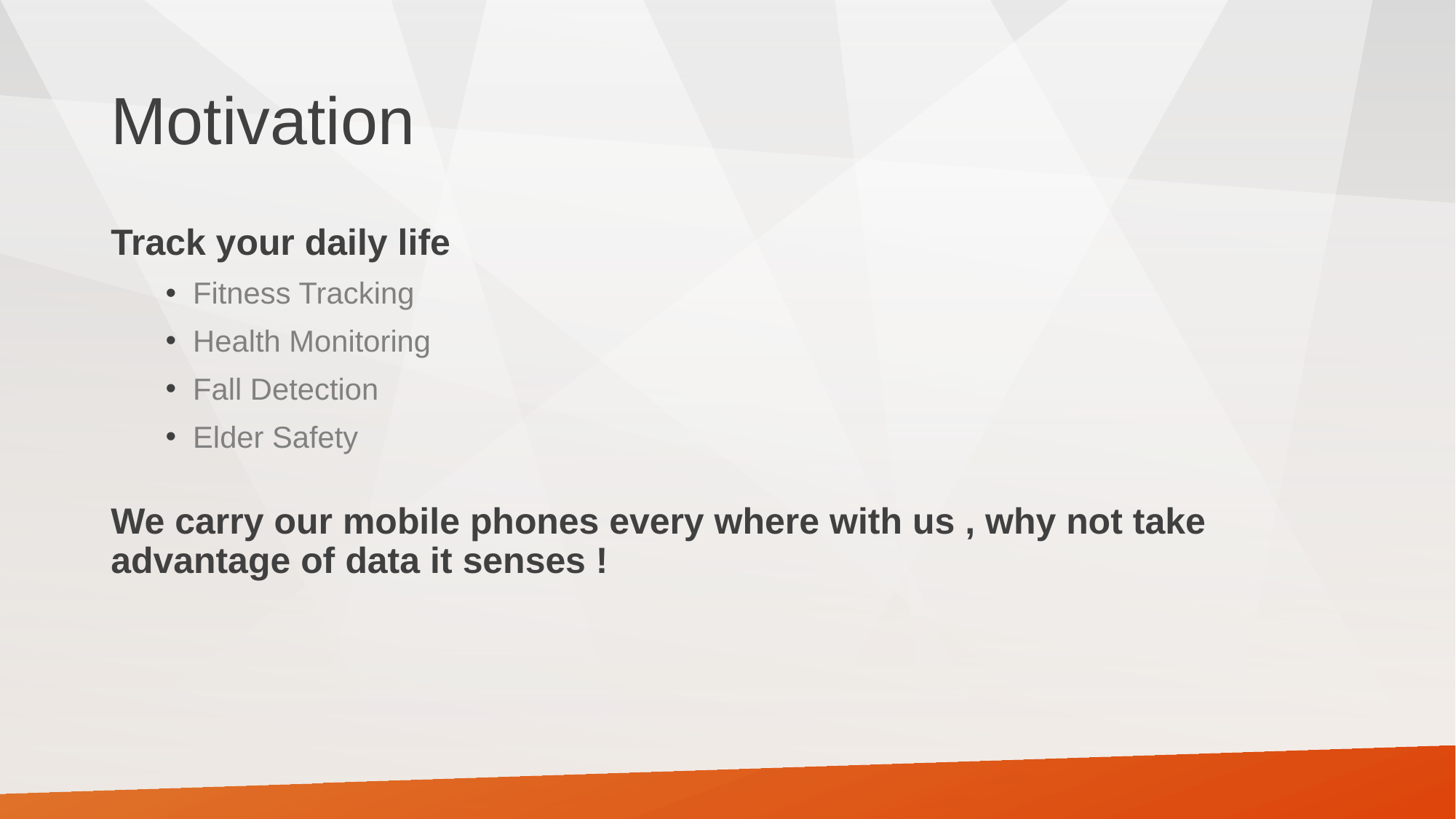

# Motivation
Track your daily life
Fitness Tracking
Health Monitoring
Fall Detection
Elder Safety
We carry our mobile phones every where with us , why not take advantage of data it senses !